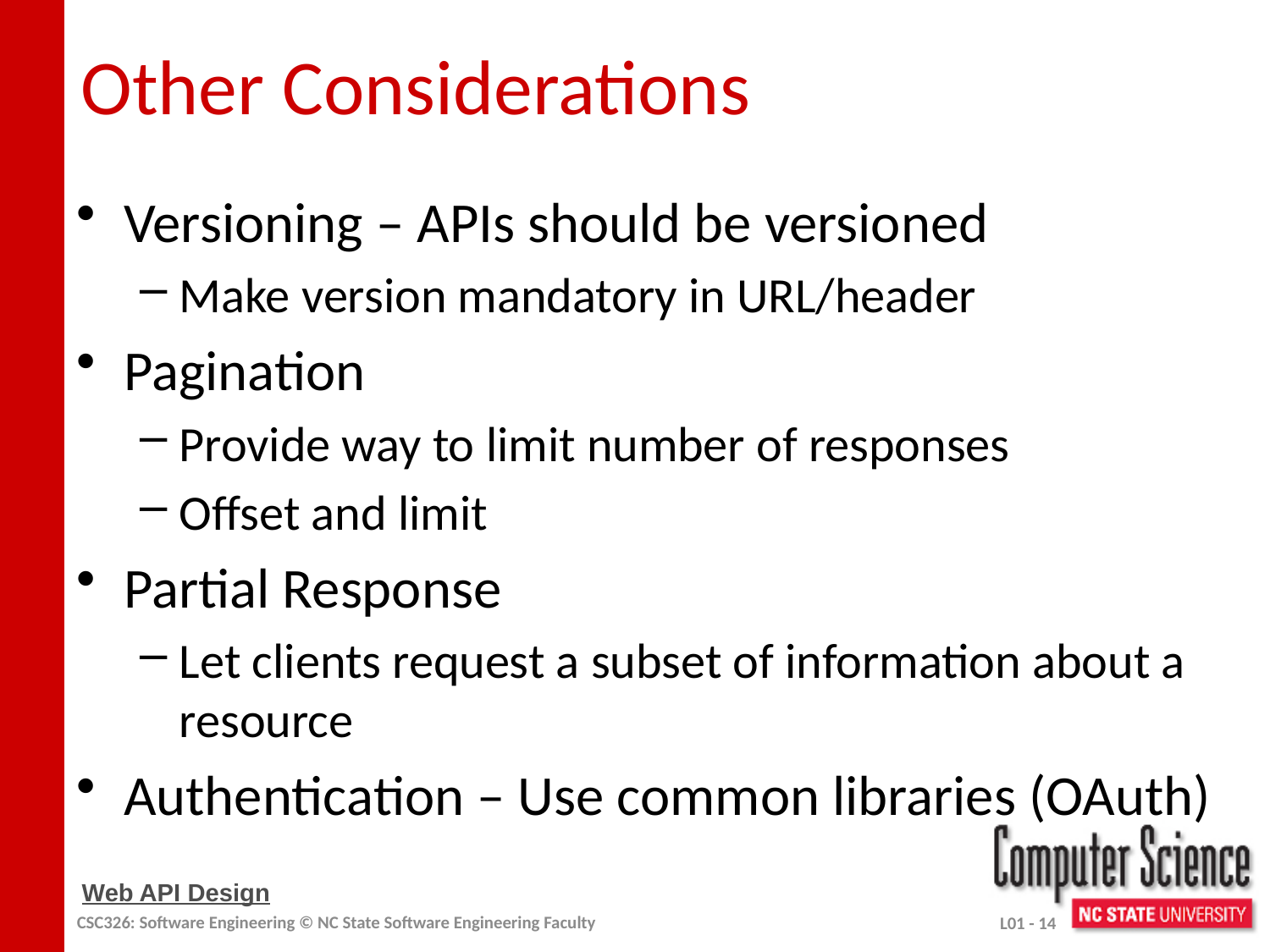

# Other Considerations
Versioning – APIs should be versioned
Make version mandatory in URL/header
Pagination
Provide way to limit number of responses
Offset and limit
Partial Response
Let clients request a subset of information about a resource
Authentication – Use common libraries (OAuth)
Web API Design
CSC326: Software Engineering © NC State Software Engineering Faculty
L01 - 14